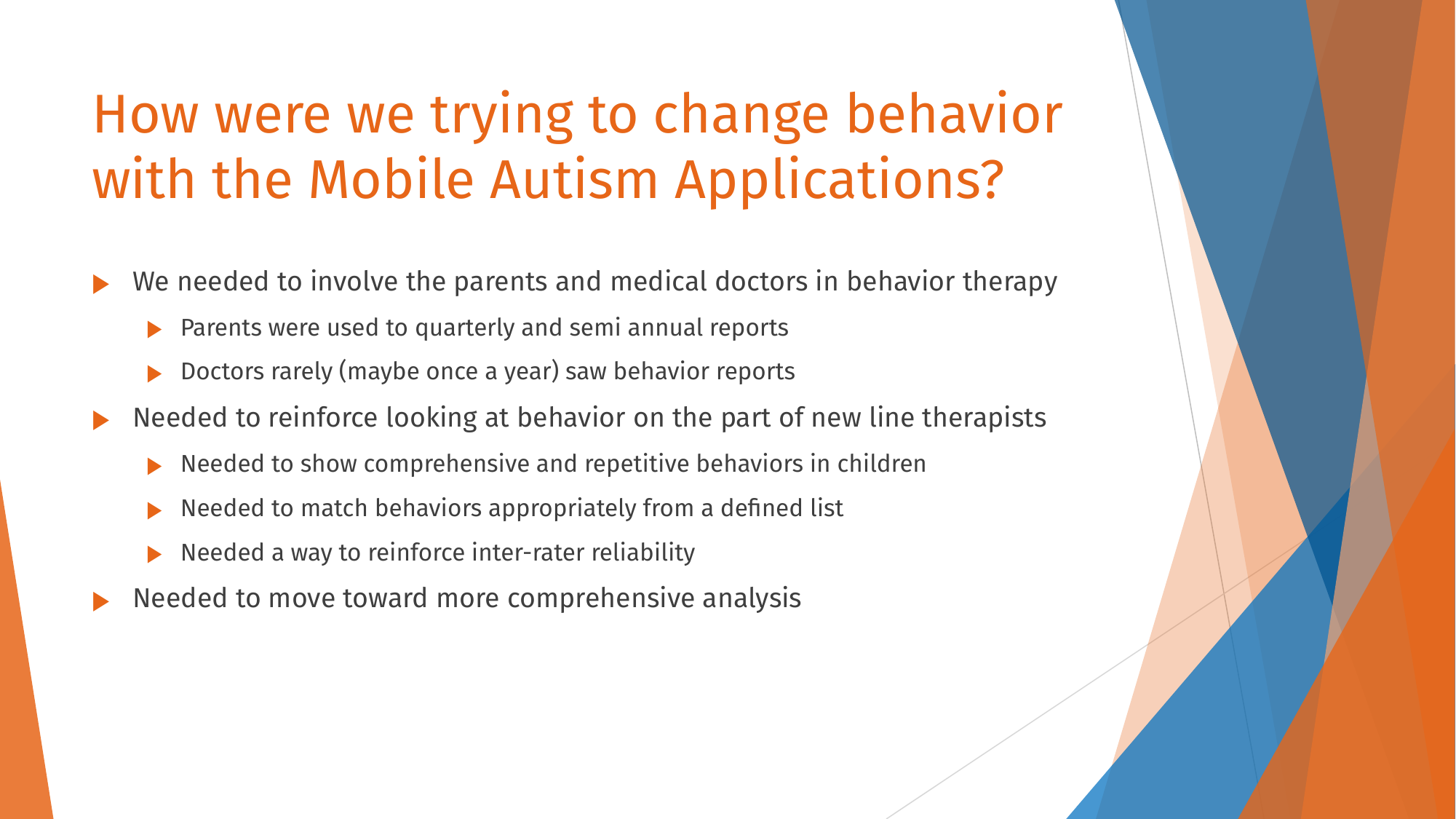

# How were we trying to change behavior with the Mobile Autism Applications?
We needed to involve the parents and medical doctors in behavior therapy
Parents were used to quarterly and semi annual reports
Doctors rarely (maybe once a year) saw behavior reports
Needed to reinforce looking at behavior on the part of new line therapists
Needed to show comprehensive and repetitive behaviors in children
Needed to match behaviors appropriately from a defined list
Needed a way to reinforce inter-rater reliability
Needed to move toward more comprehensive analysis